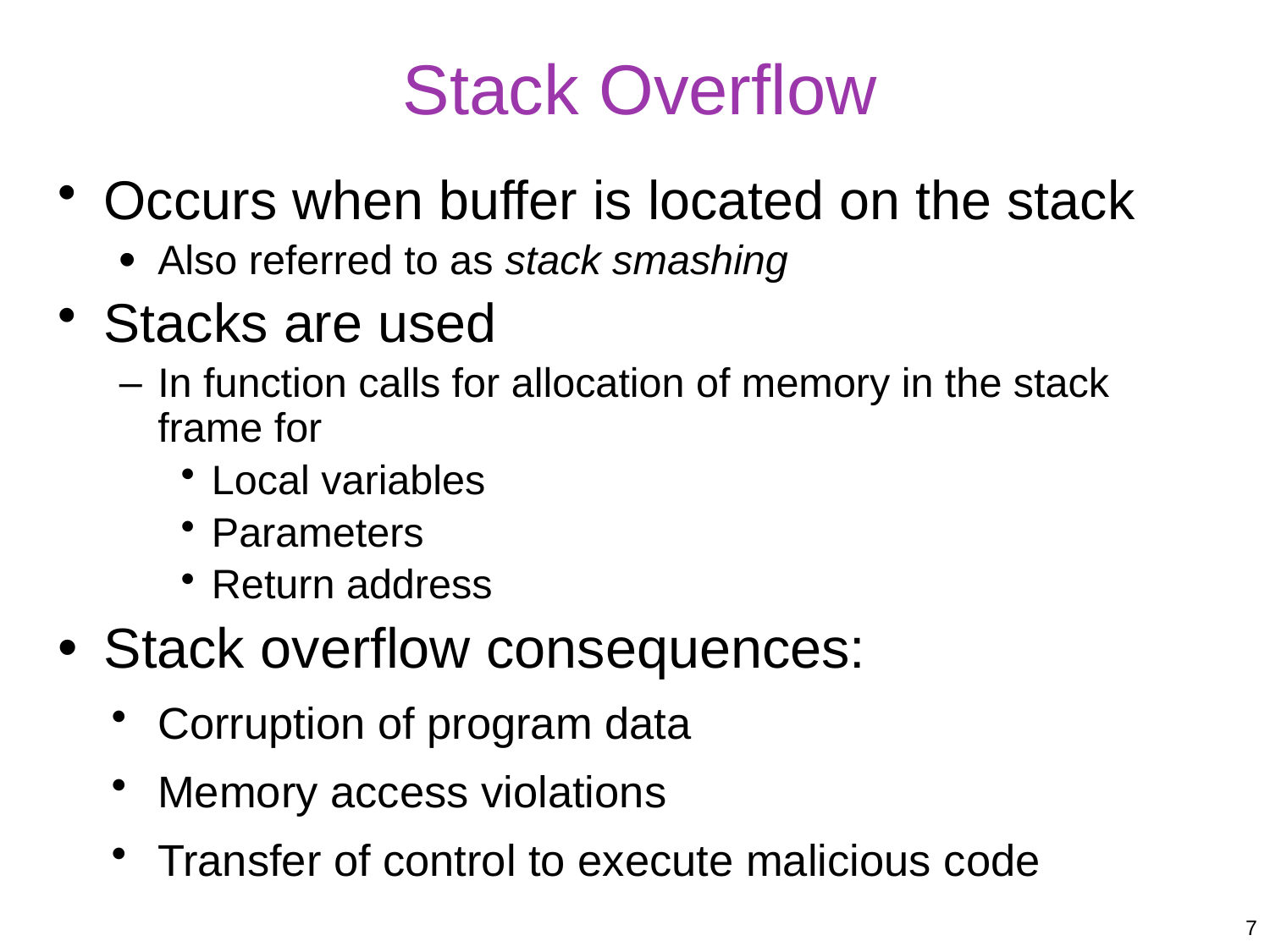

# Stack Overflow
Occurs when buffer is located on the stack
Also referred to as stack smashing
Stacks are used
In function calls for allocation of memory in the stack frame for
Local variables
Parameters
Return address
Stack overflow consequences:
Corruption of program data
Memory access violations
Transfer of control to execute malicious code

7
7